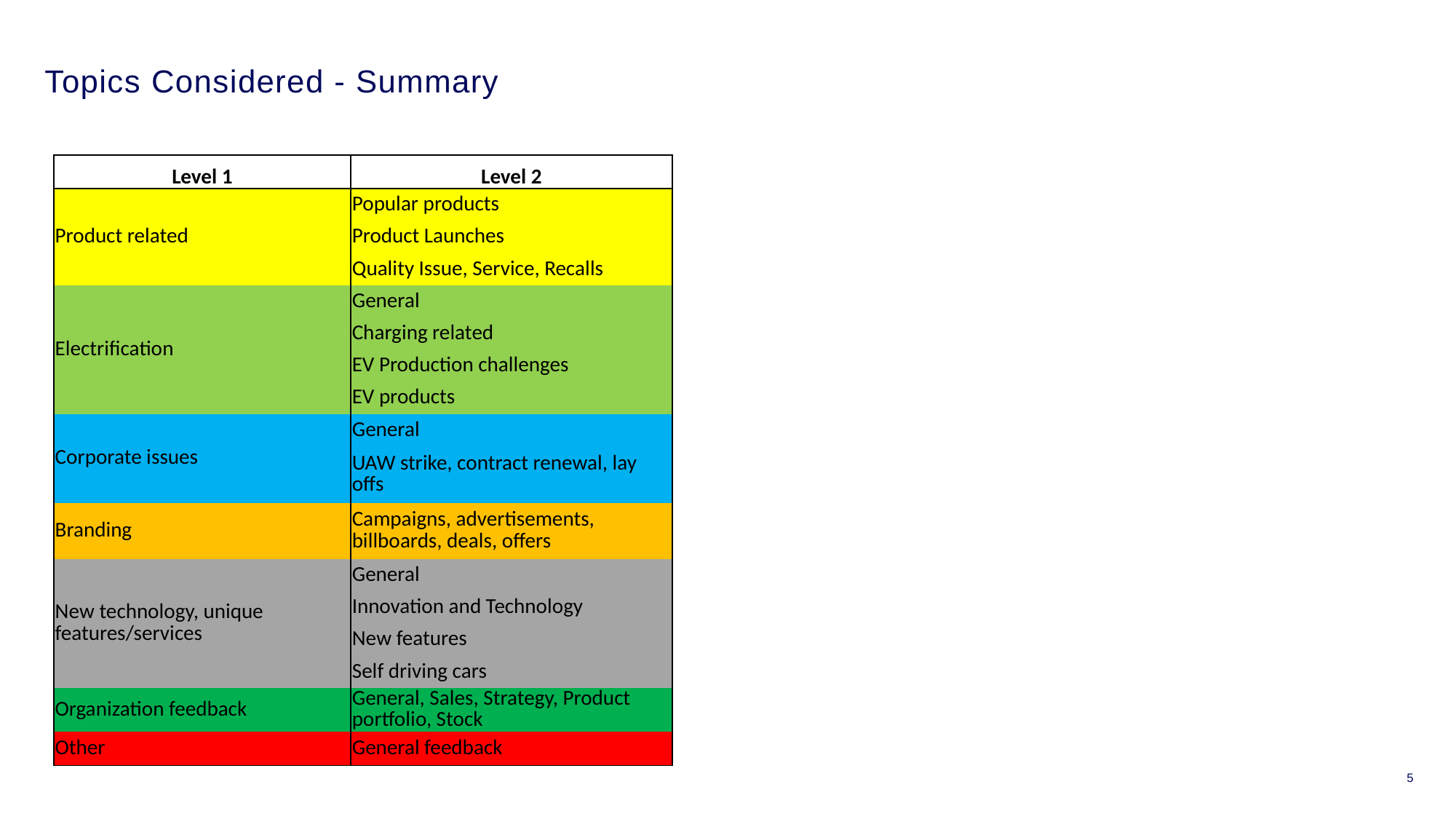

# Topics Considered - Summary
| Level 1 | Level 2 |
| --- | --- |
| Product related | Popular products |
|  | Product Launches |
|  | Quality Issue, Service, Recalls |
| Electrification | General |
|  | Charging related |
|  | EV Production challenges |
|  | EV products |
| Corporate issues | General |
|  | UAW strike, contract renewal, lay offs |
| Branding | Campaigns, advertisements, billboards, deals, offers |
| New technology, unique features/services | General |
|  | Innovation and Technology |
|  | New features |
|  | Self driving cars |
| Organization feedback | General, Sales, Strategy, Product portfolio, Stock |
| Other | General feedback |
5